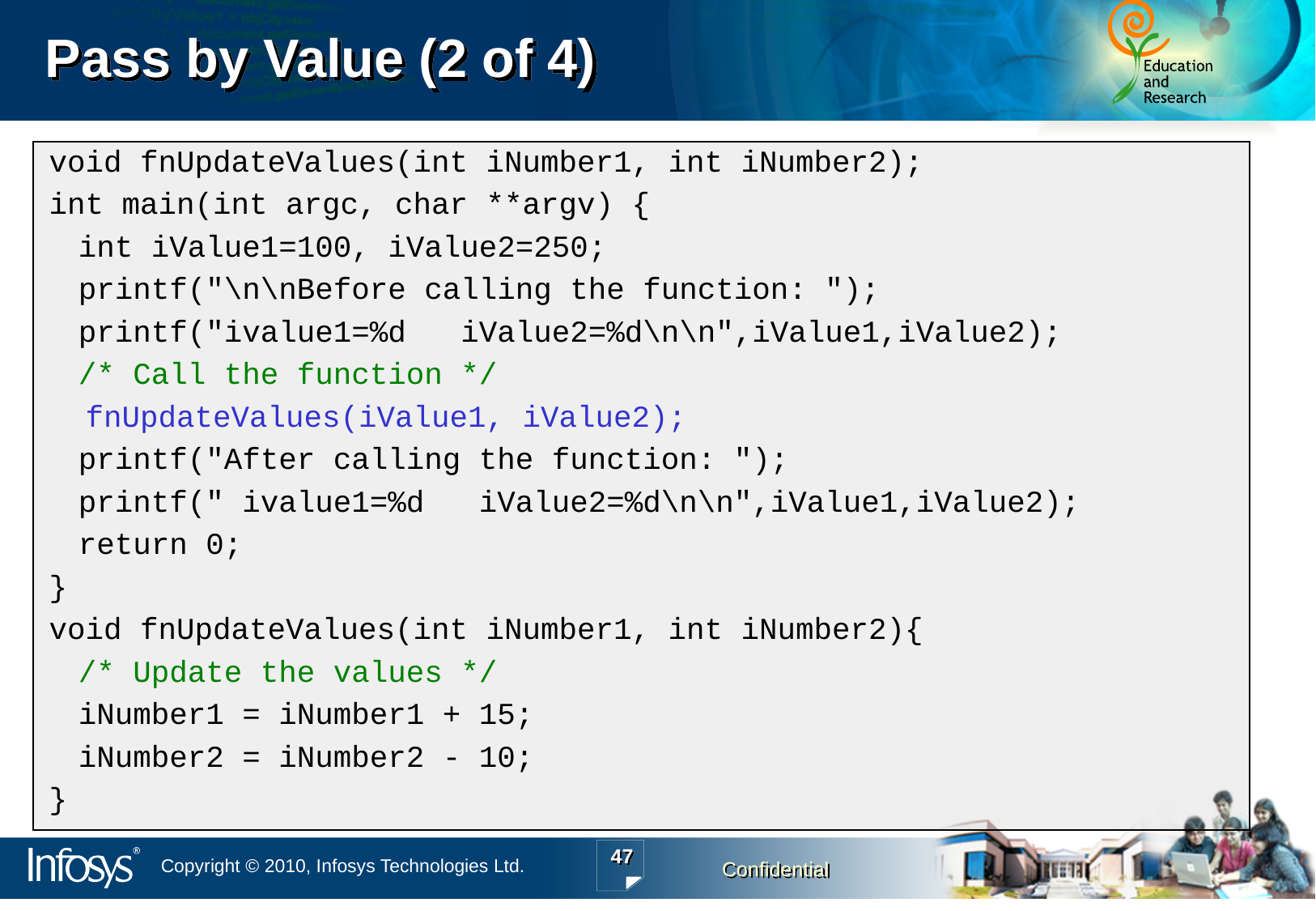

# Pass by Value (2 of 4)
void fnUpdateValues(int iNumber1, int iNumber2);
int main(int argc, char **argv) {
	int iValue1=100, iValue2=250;
	printf("\n\nBefore calling the function: ");
	printf("ivalue1=%d   iValue2=%d\n\n",iValue1,iValue2);
	/* Call the function */
  fnUpdateValues(iValue1, iValue2);
	printf("After calling the function: ");
	printf(" ivalue1=%d   iValue2=%d\n\n",iValue1,iValue2);
	return 0;
}
void fnUpdateValues(int iNumber1, int iNumber2){
	/* Update the values */
	iNumber1 = iNumber1 + 15;
	iNumber2 = iNumber2 - 10;
}